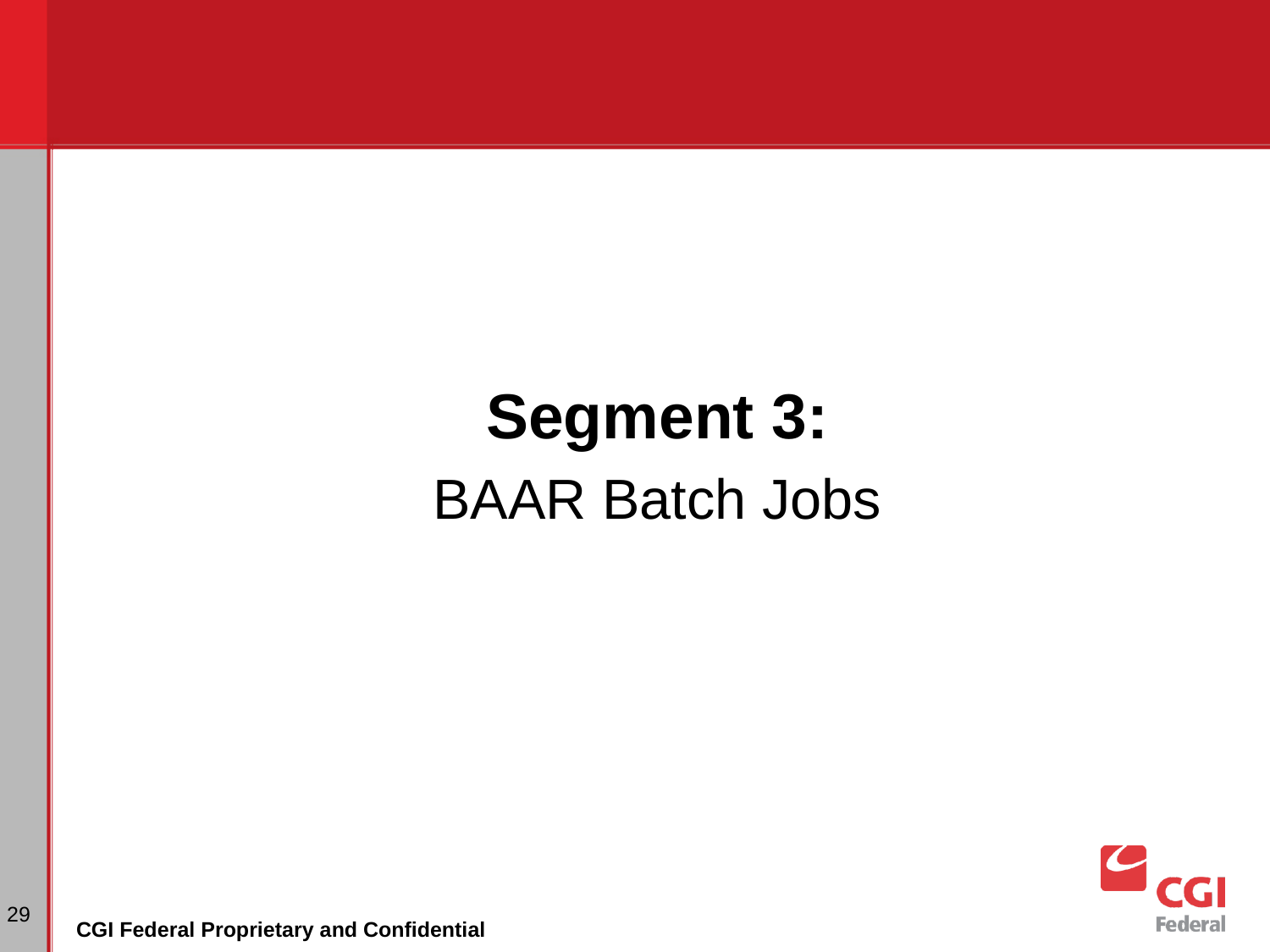

Segment 3:
BAAR Batch Jobs
29
CGI Federal Proprietary and Confidential